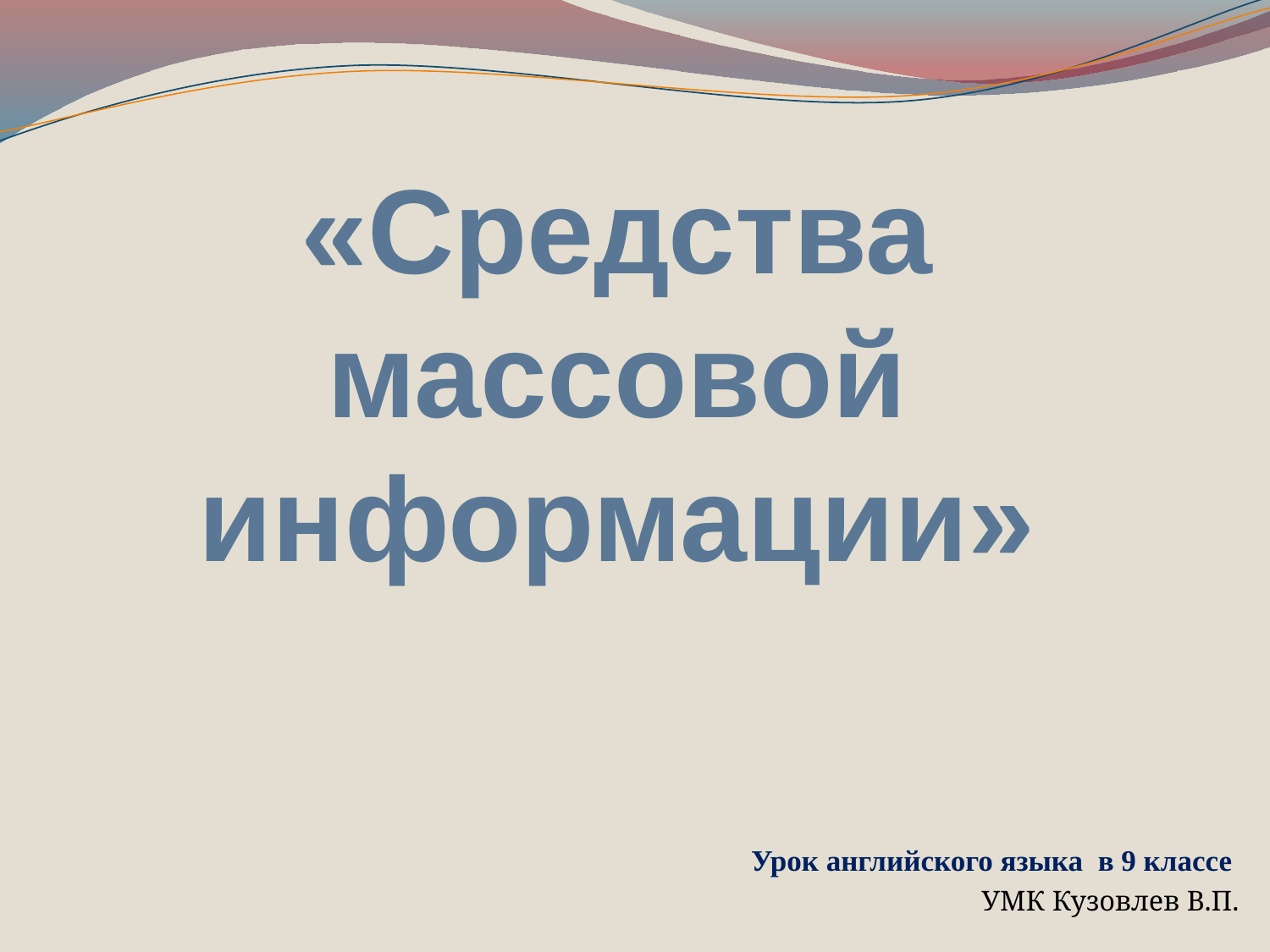

# «Средства массовой информации»
Урок английского языка  в 9 классе
УМК Кузовлев В.П.